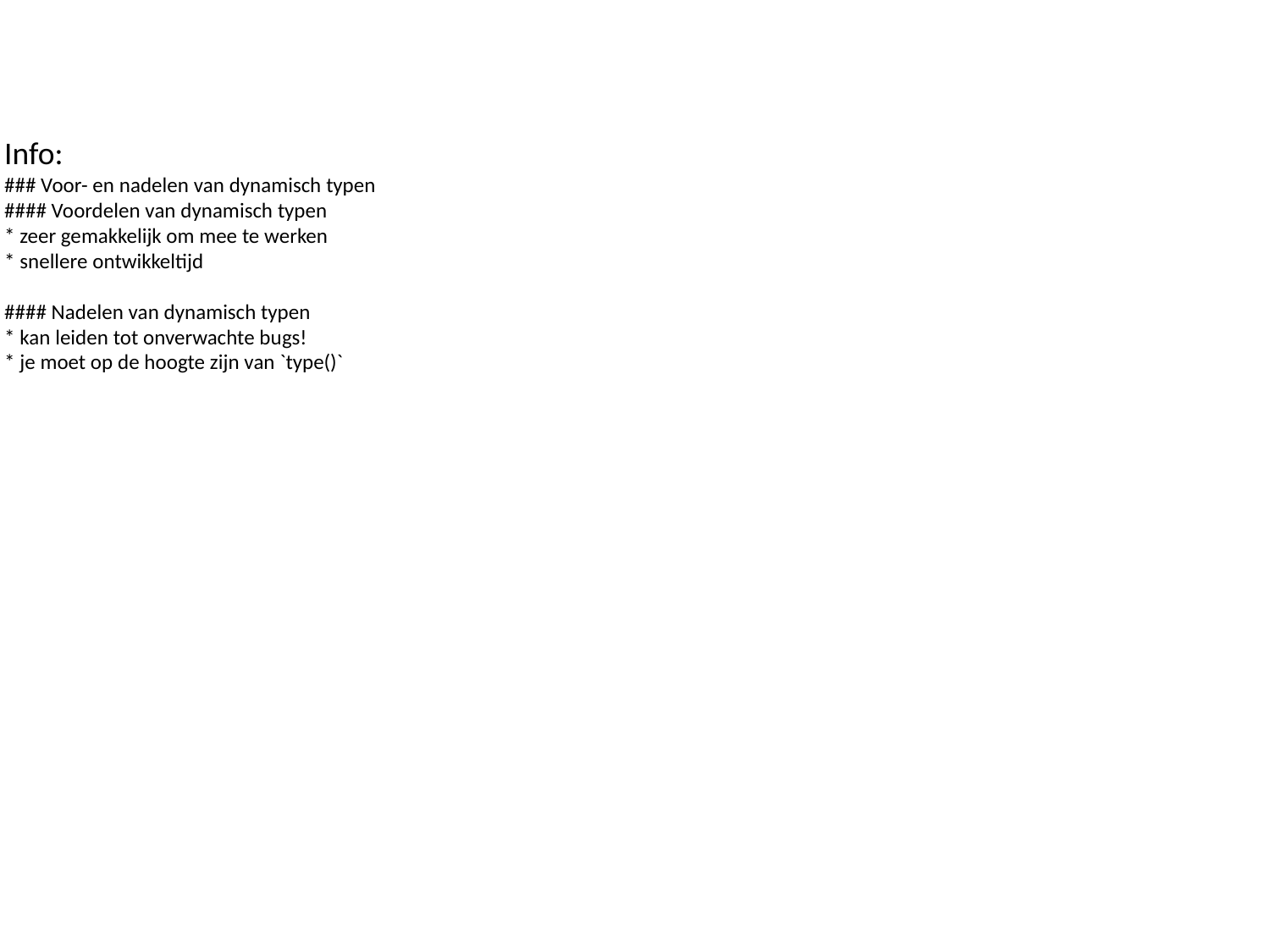

Info:
### Voor- en nadelen van dynamisch typen #### Voordelen van dynamisch typen * zeer gemakkelijk om mee te werken * snellere ontwikkeltijd #### Nadelen van dynamisch typen * kan leiden tot onverwachte bugs! * je moet op de hoogte zijn van `type()`